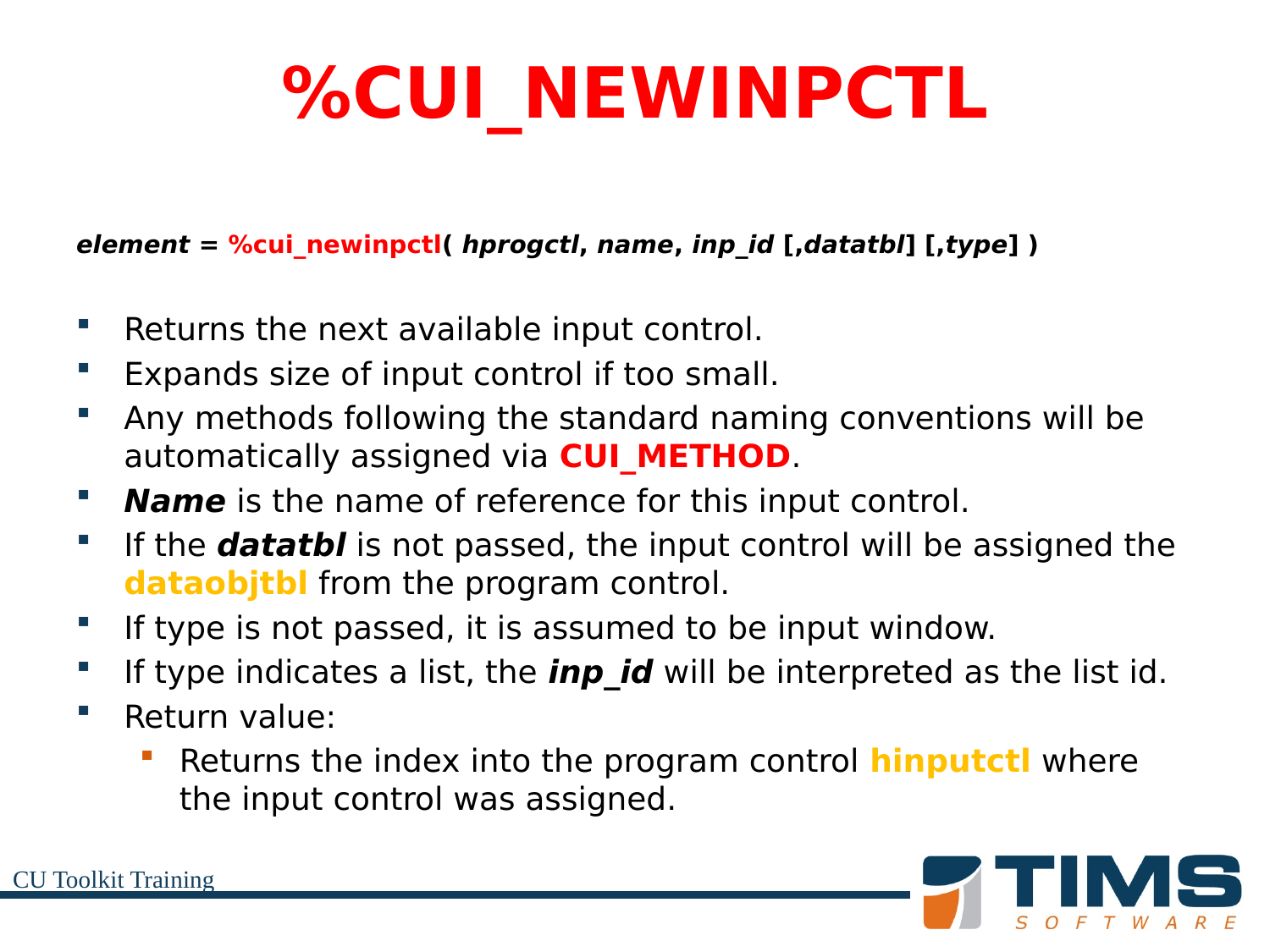

# %CUI_NEWINPCTL
element = %cui_newinpctl( hprogctl, name, inp_id [,datatbl] [,type] )

Returns the next available input control.
Expands size of input control if too small.
Any methods following the standard naming conventions will be automatically assigned via CUI_METHOD.
Name is the name of reference for this input control.
If the datatbl is not passed, the input control will be assigned the dataobjtbl from the program control.
If type is not passed, it is assumed to be input window.
If type indicates a list, the inp_id will be interpreted as the list id.
Return value:
Returns the index into the program control hinputctl where the input control was assigned.
CU Toolkit Training